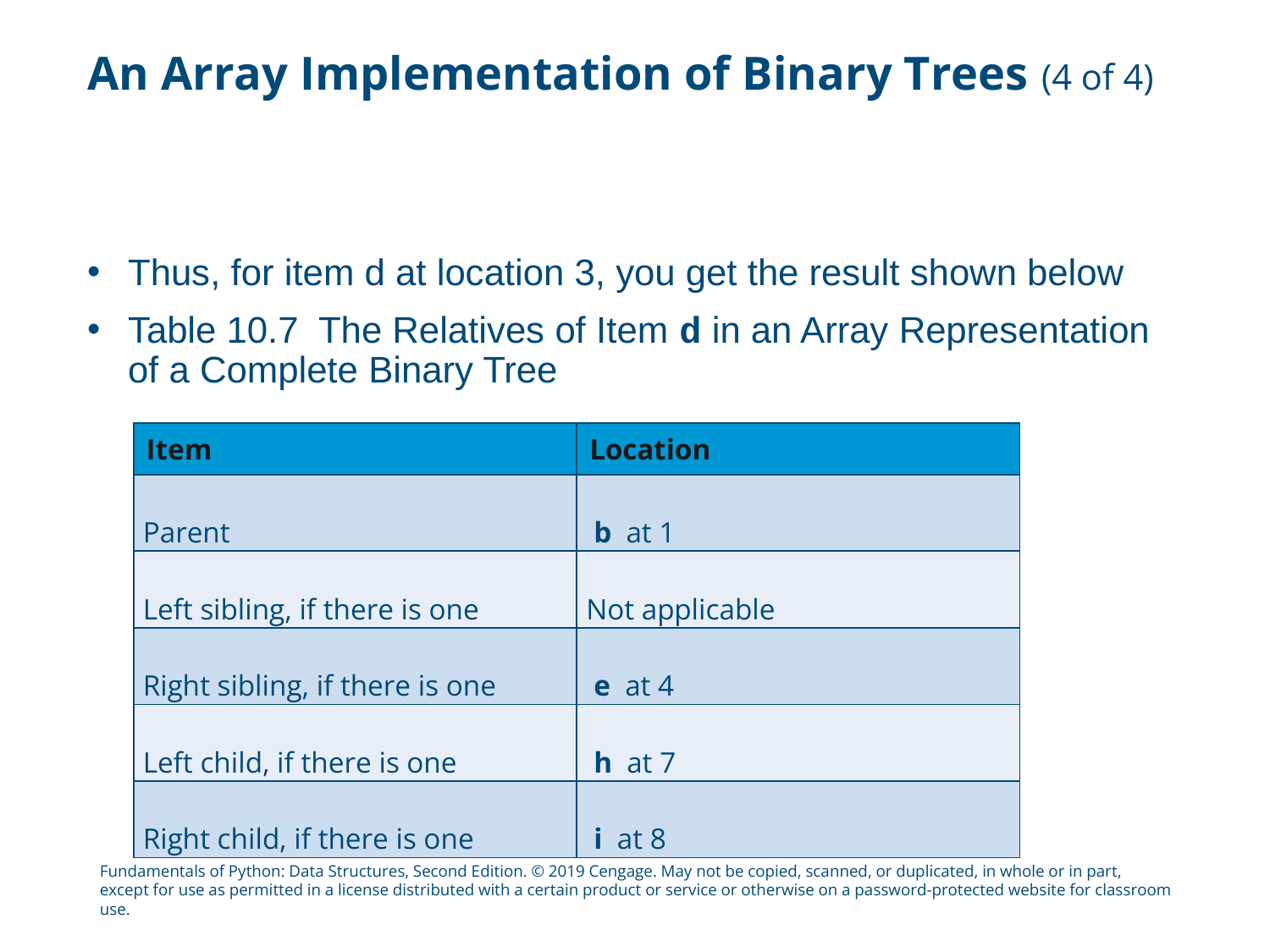

# An Array Implementation of Binary Trees (4 of 4)
Thus, for item d at location 3, you get the result shown below
Table 10.7  The Relatives of Item d in an Array Representation of a Complete Binary Tree
| Item | Location |
| --- | --- |
| Parent | b at 1 |
| Left sibling, if there is one | Not applicable |
| Right sibling, if there is one | e at 4 |
| Left child, if there is one | h at 7 |
| Right child, if there is one | i at 8 |
Fundamentals of Python: Data Structures, Second Edition. © 2019 Cengage. May not be copied, scanned, or duplicated, in whole or in part, except for use as permitted in a license distributed with a certain product or service or otherwise on a password-protected website for classroom use.